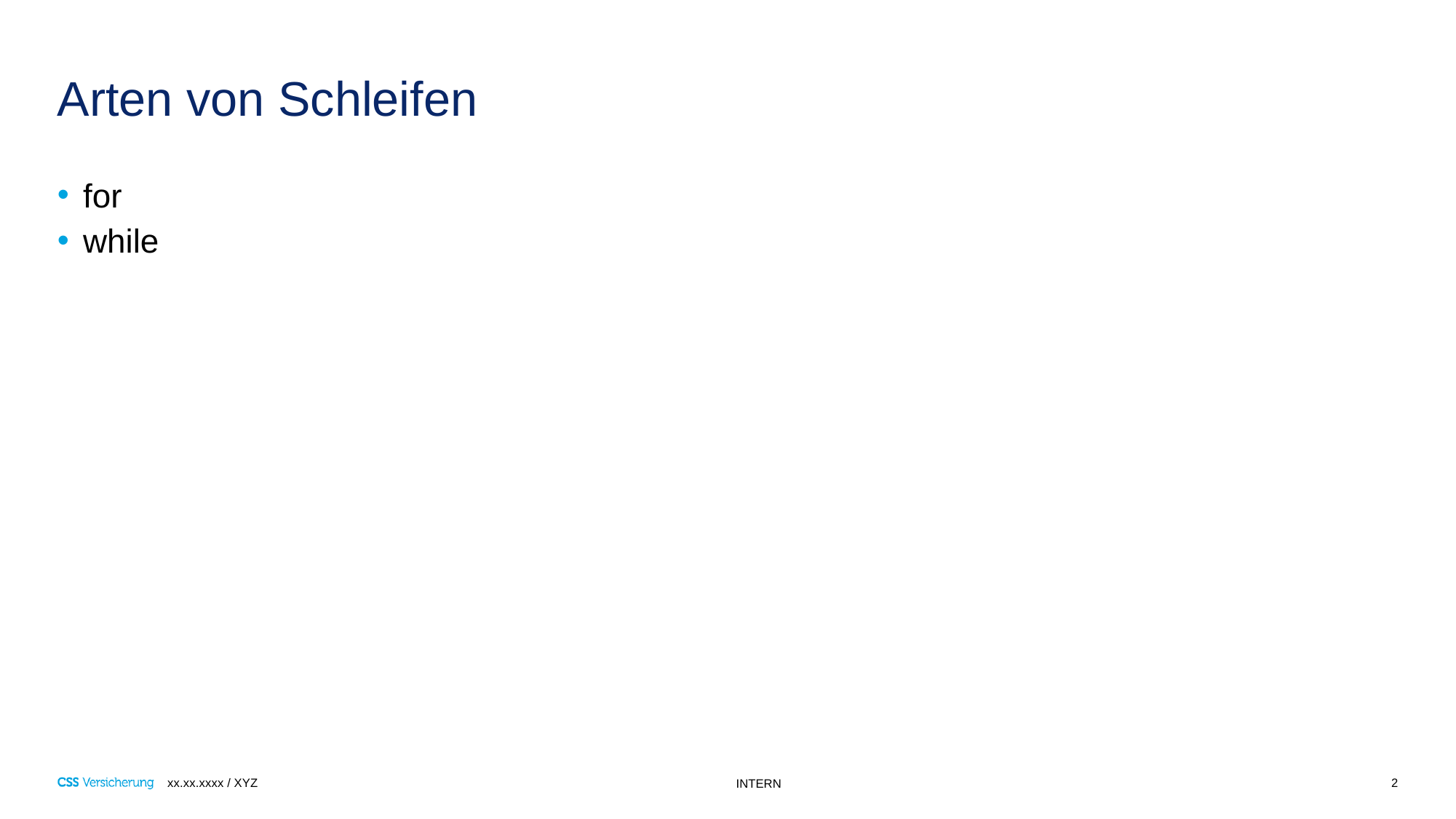

# Arten von Schleifen
for
while
2
xx.xx.xxxx / XYZ
INTERN